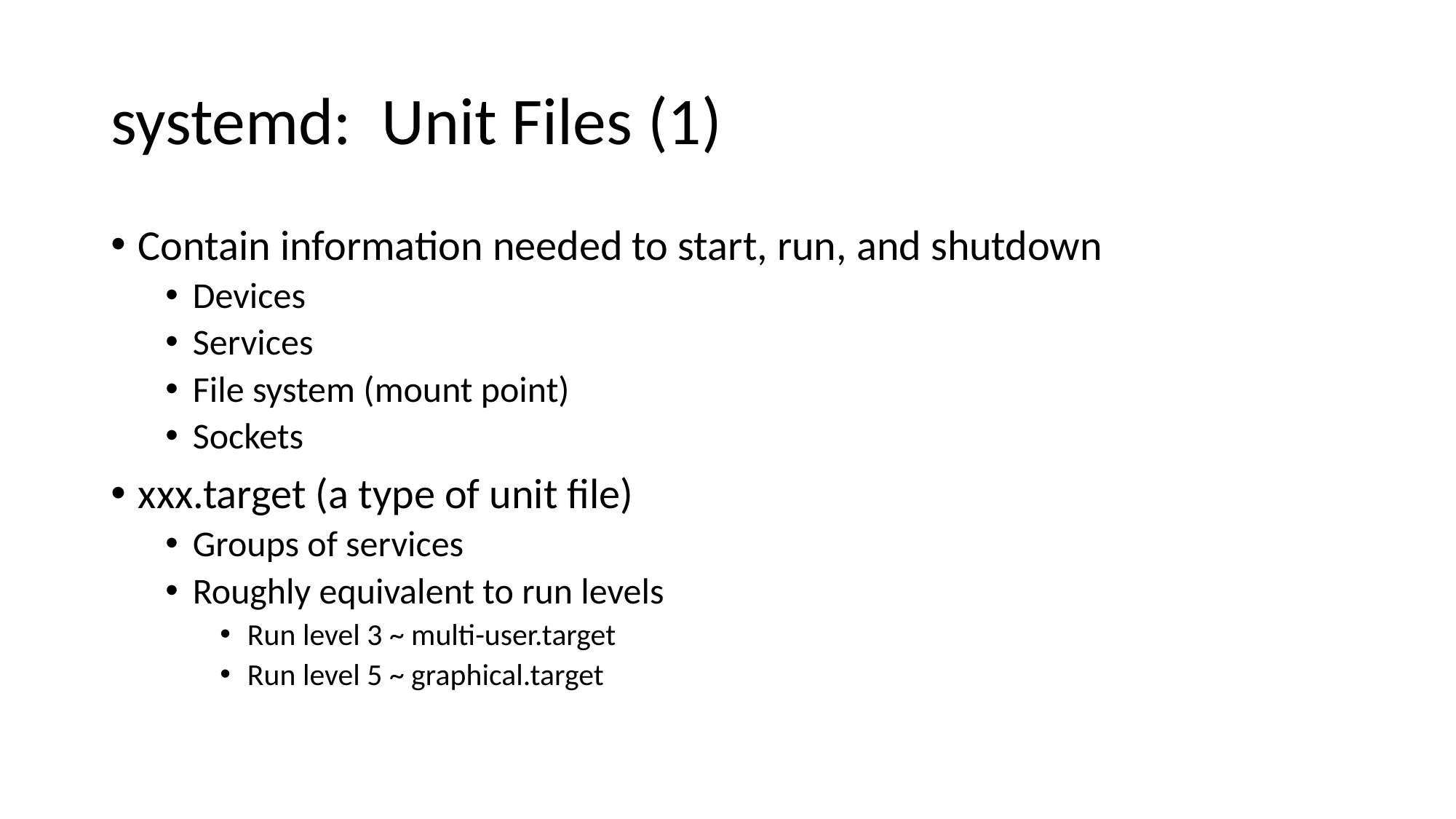

# systemd:  Unit Files (1)
Contain information needed to start, run, and shutdown
Devices
Services
File system (mount point)
Sockets
xxx.target (a type of unit file)
Groups of services
Roughly equivalent to run levels
Run level 3 ~ multi-user.target
Run level 5 ~ graphical.target